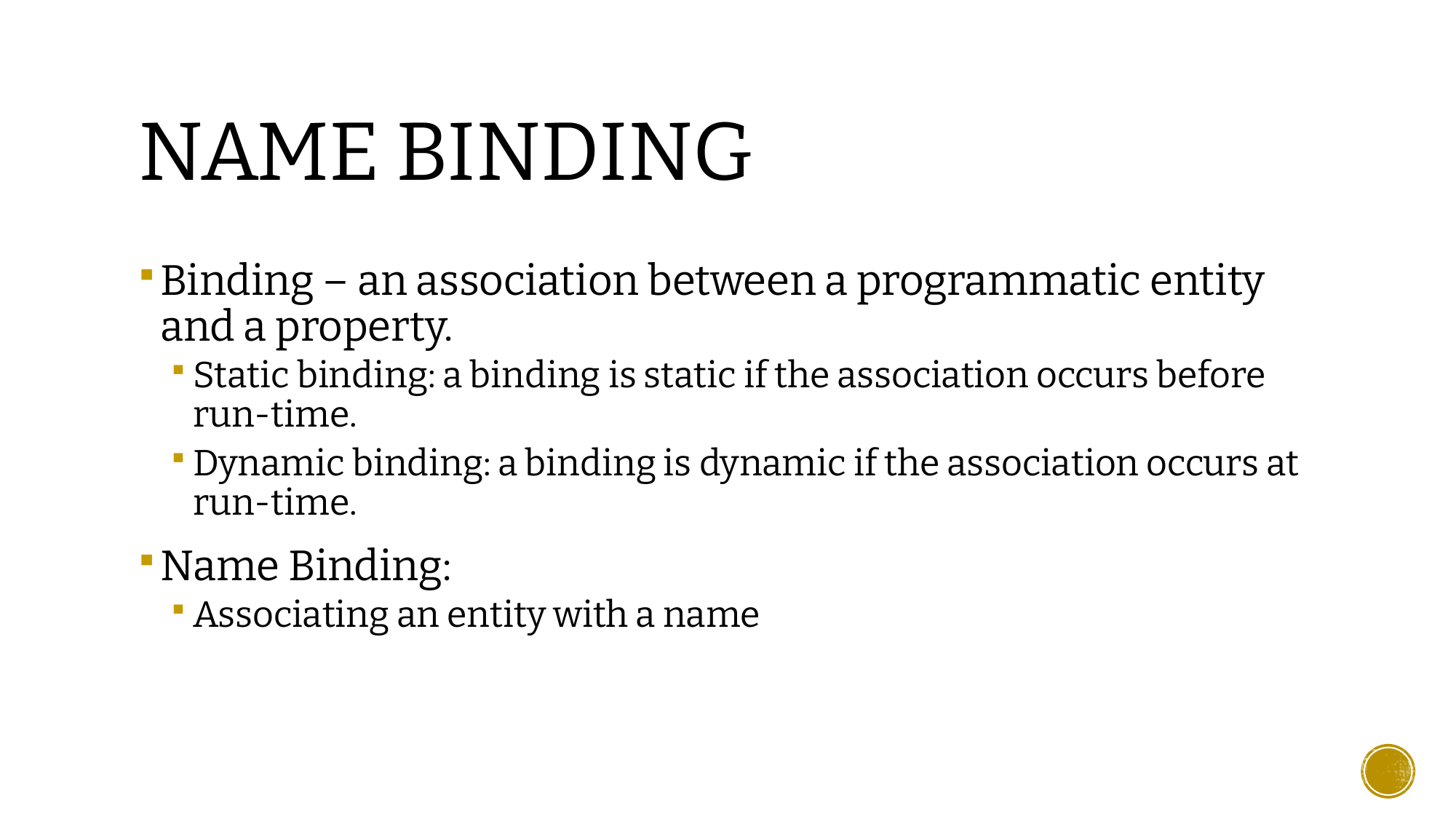

# Name Binding
Binding – an association between a programmatic entity and a property.
Static binding: a binding is static if the association occurs before run-time.
Dynamic binding: a binding is dynamic if the association occurs at run-time.
Name Binding:
Associating an entity with a name